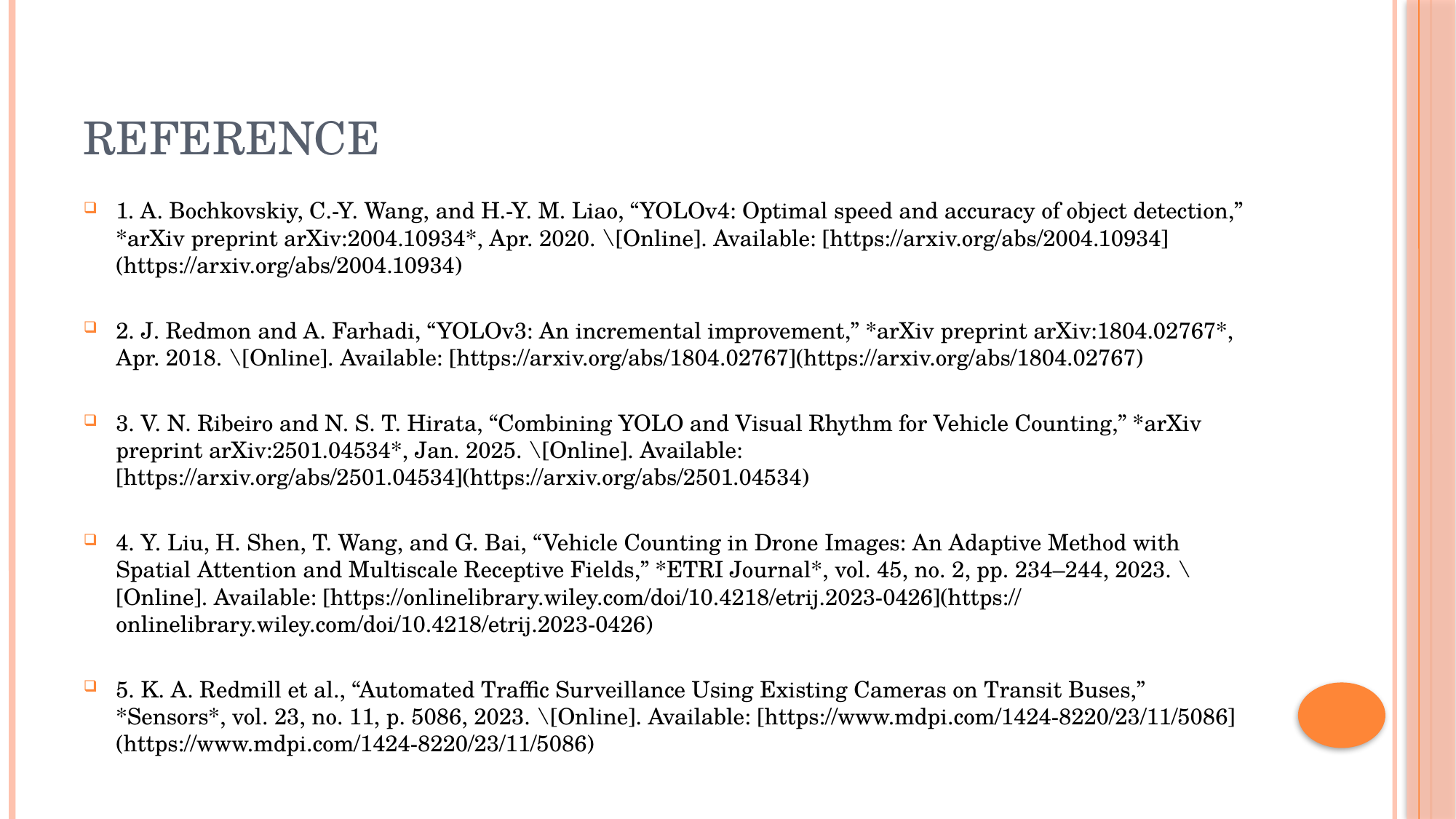

# reference
1. A. Bochkovskiy, C.-Y. Wang, and H.-Y. M. Liao, “YOLOv4: Optimal speed and accuracy of object detection,” *arXiv preprint arXiv:2004.10934*, Apr. 2020. \[Online]. Available: [https://arxiv.org/abs/2004.10934](https://arxiv.org/abs/2004.10934)

2. J. Redmon and A. Farhadi, “YOLOv3: An incremental improvement,” *arXiv preprint arXiv:1804.02767*, Apr. 2018. \[Online]. Available: [https://arxiv.org/abs/1804.02767](https://arxiv.org/abs/1804.02767)

3. V. N. Ribeiro and N. S. T. Hirata, “Combining YOLO and Visual Rhythm for Vehicle Counting,” *arXiv preprint arXiv:2501.04534*, Jan. 2025. \[Online]. Available: [https://arxiv.org/abs/2501.04534](https://arxiv.org/abs/2501.04534)

4. Y. Liu, H. Shen, T. Wang, and G. Bai, “Vehicle Counting in Drone Images: An Adaptive Method with Spatial Attention and Multiscale Receptive Fields,” *ETRI Journal*, vol. 45, no. 2, pp. 234–244, 2023. \[Online]. Available: [https://onlinelibrary.wiley.com/doi/10.4218/etrij.2023-0426](https://onlinelibrary.wiley.com/doi/10.4218/etrij.2023-0426)

5. K. A. Redmill et al., “Automated Traffic Surveillance Using Existing Cameras on Transit Buses,” *Sensors*, vol. 23, no. 11, p. 5086, 2023. \[Online]. Available: [https://www.mdpi.com/1424-8220/23/11/5086](https://www.mdpi.com/1424-8220/23/11/5086)